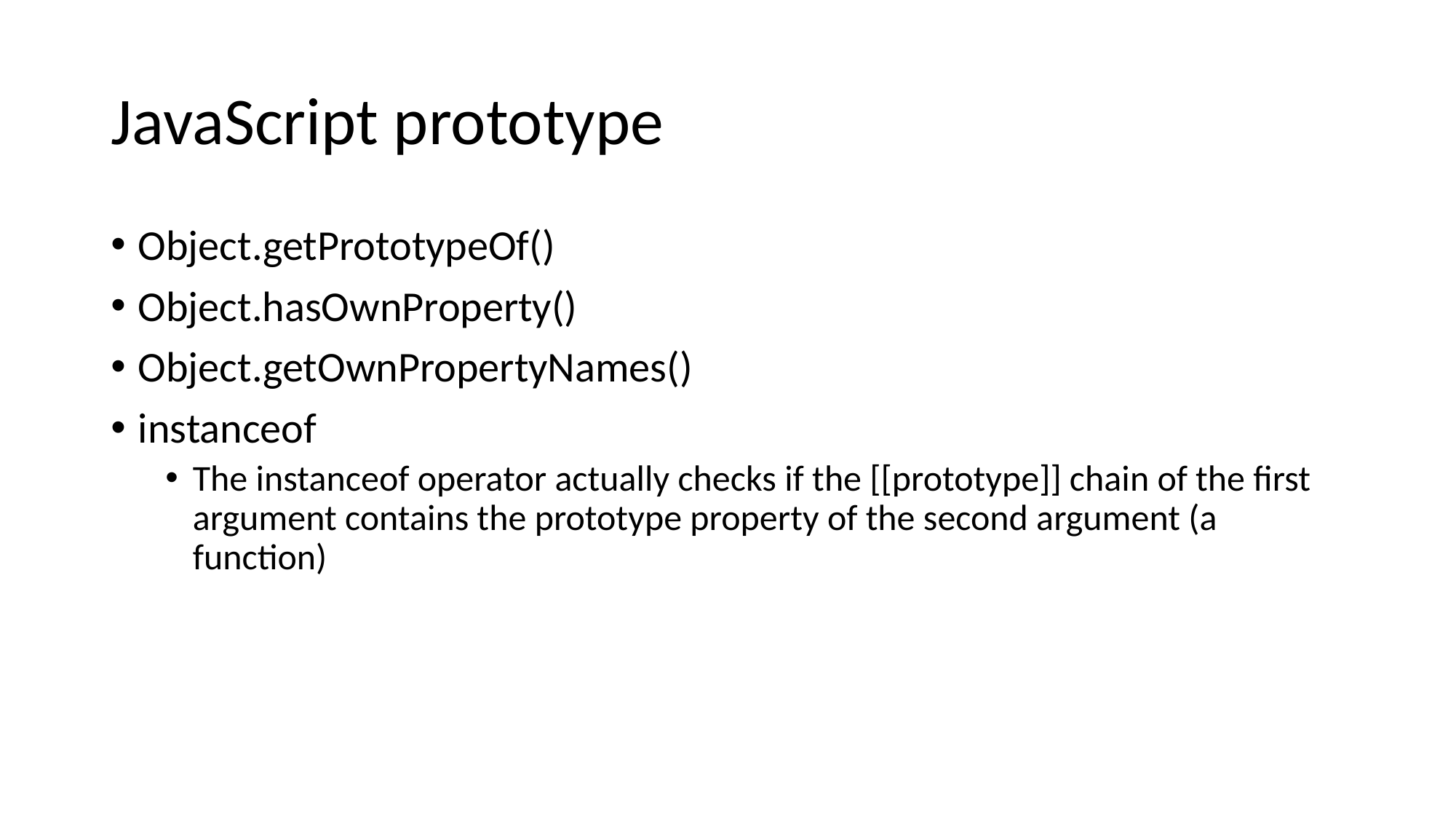

# JavaScript prototype
Object.getPrototypeOf()
Object.hasOwnProperty()
Object.getOwnPropertyNames()
instanceof
The instanceof operator actually checks if the [[prototype]] chain of the first argument contains the prototype property of the second argument (a function)